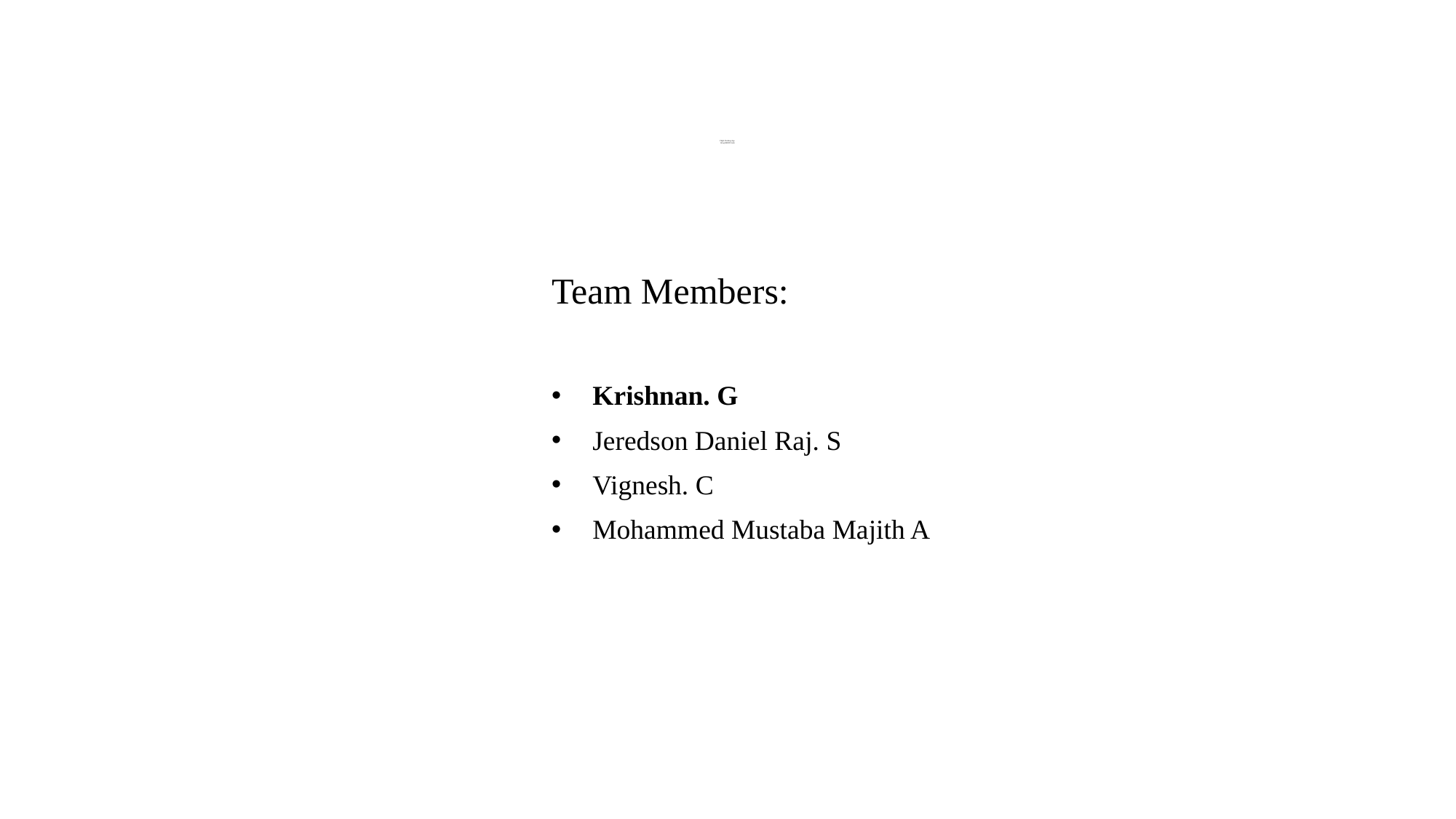

# Flight Booking App Using MERN Stack
Team Members:

Krishnan. G
Jeredson Daniel Raj. S
Vignesh. C
Mohammed Mustaba Majith A